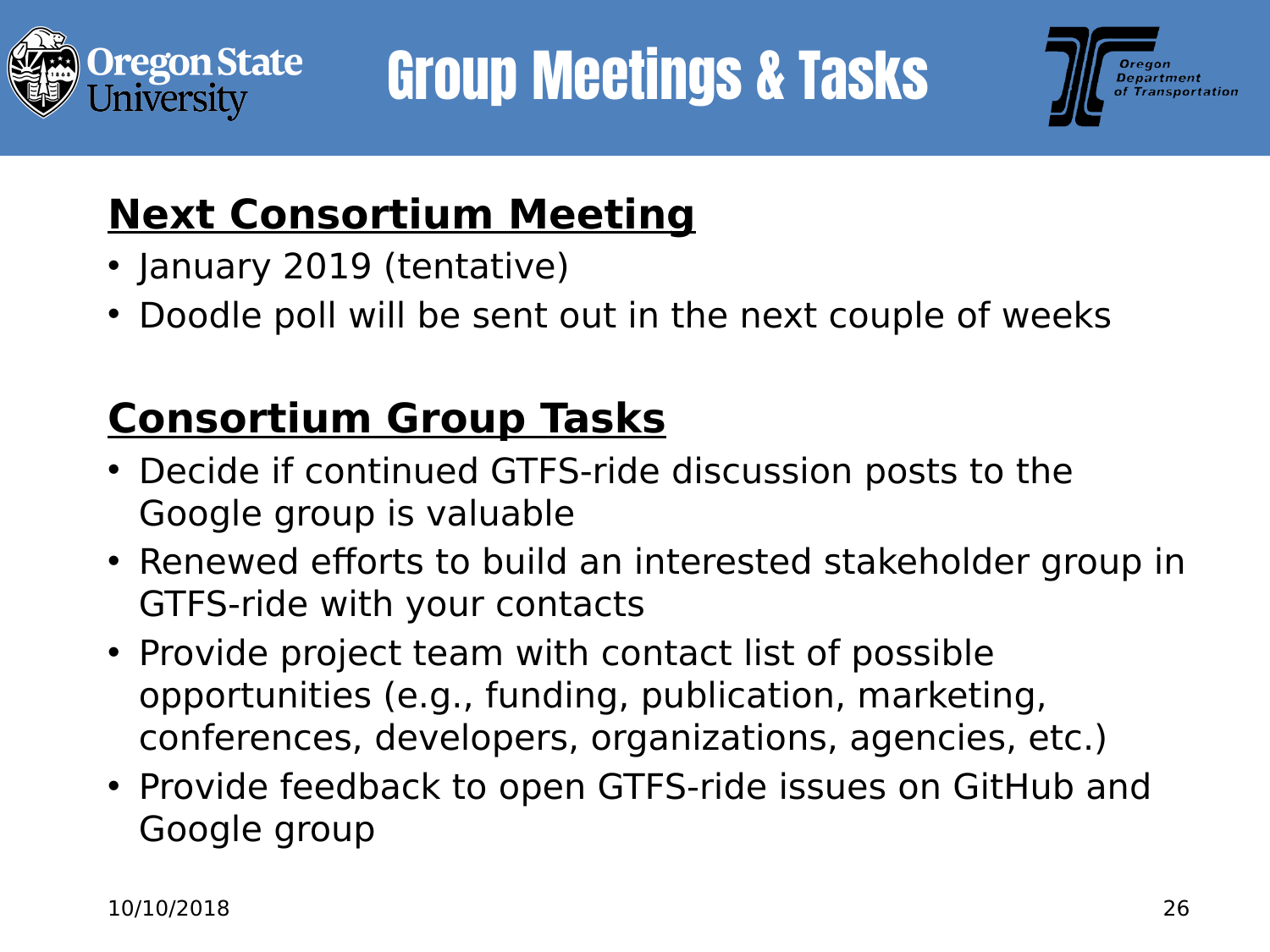

# Group Meetings & Tasks
Next Consortium Meeting
January 2019 (tentative)
Doodle poll will be sent out in the next couple of weeks

Consortium Group Tasks
Decide if continued GTFS-ride discussion posts to the Google group is valuable
Renewed efforts to build an interested stakeholder group in GTFS-ride with your contacts
Provide project team with contact list of possible opportunities (e.g., funding, publication, marketing, conferences, developers, organizations, agencies, etc.)
Provide feedback to open GTFS-ride issues on GitHub and Google group
10/10/2018
26